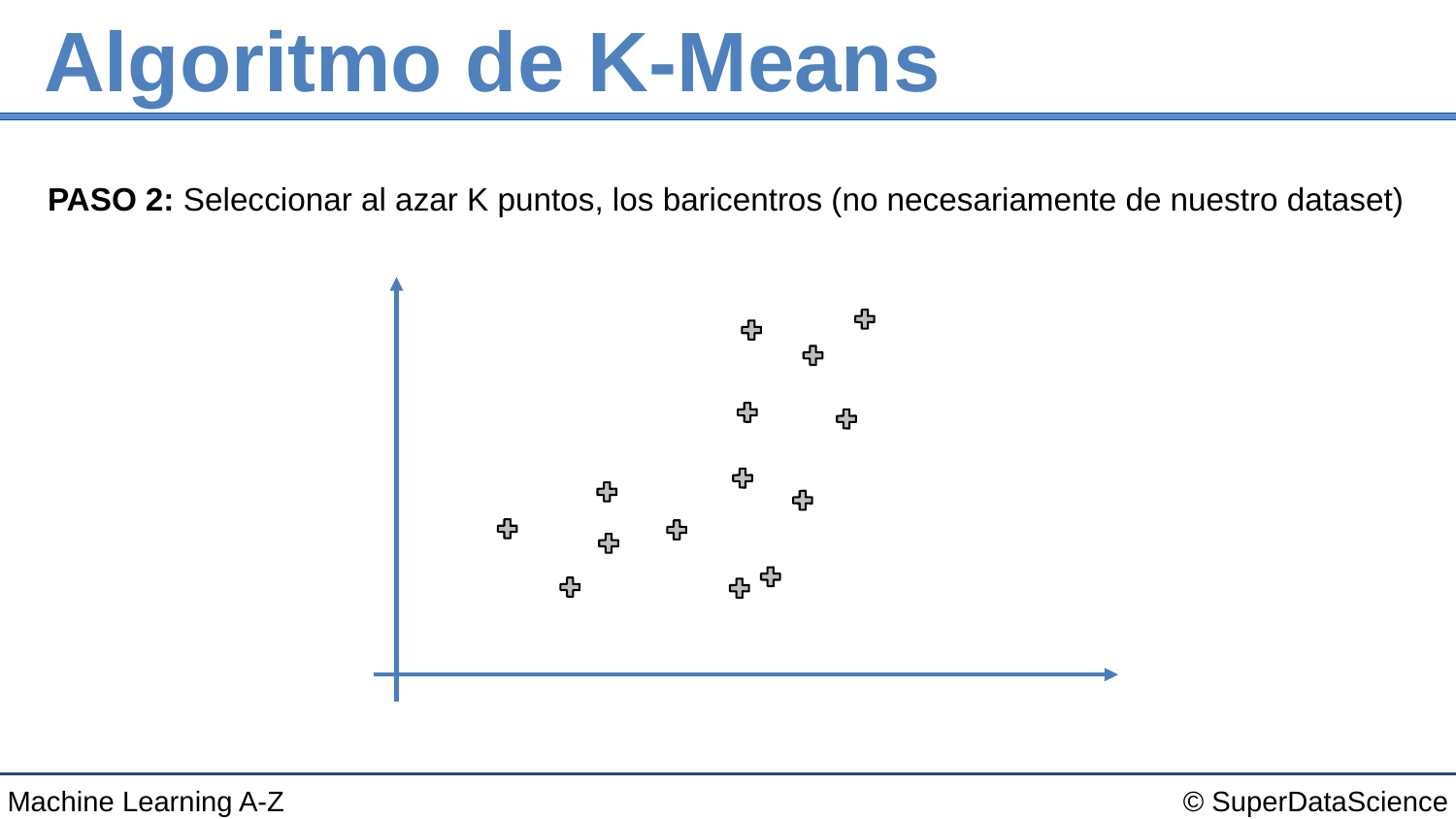

# Algoritmo de K-Means
PASO 2: Seleccionar al azar K puntos, los baricentros (no necesariamente de nuestro dataset)